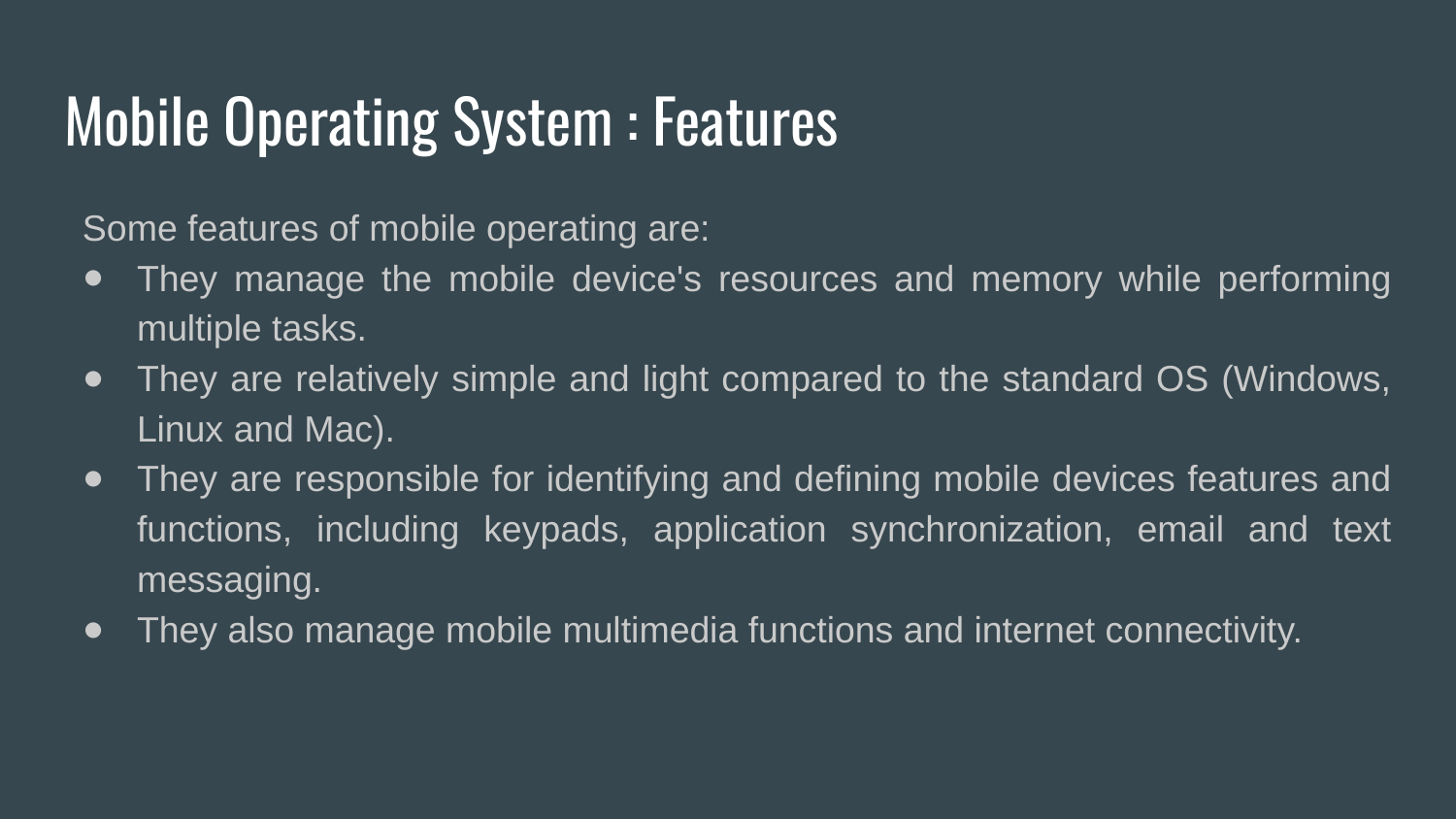

# Mobile Operating System : Features
Some features of mobile operating are:
They manage the mobile device's resources and memory while performing multiple tasks.
They are relatively simple and light compared to the standard OS (Windows, Linux and Mac).
They are responsible for identifying and defining mobile devices features and functions, including keypads, application synchronization, email and text messaging.
They also manage mobile multimedia functions and internet connectivity.